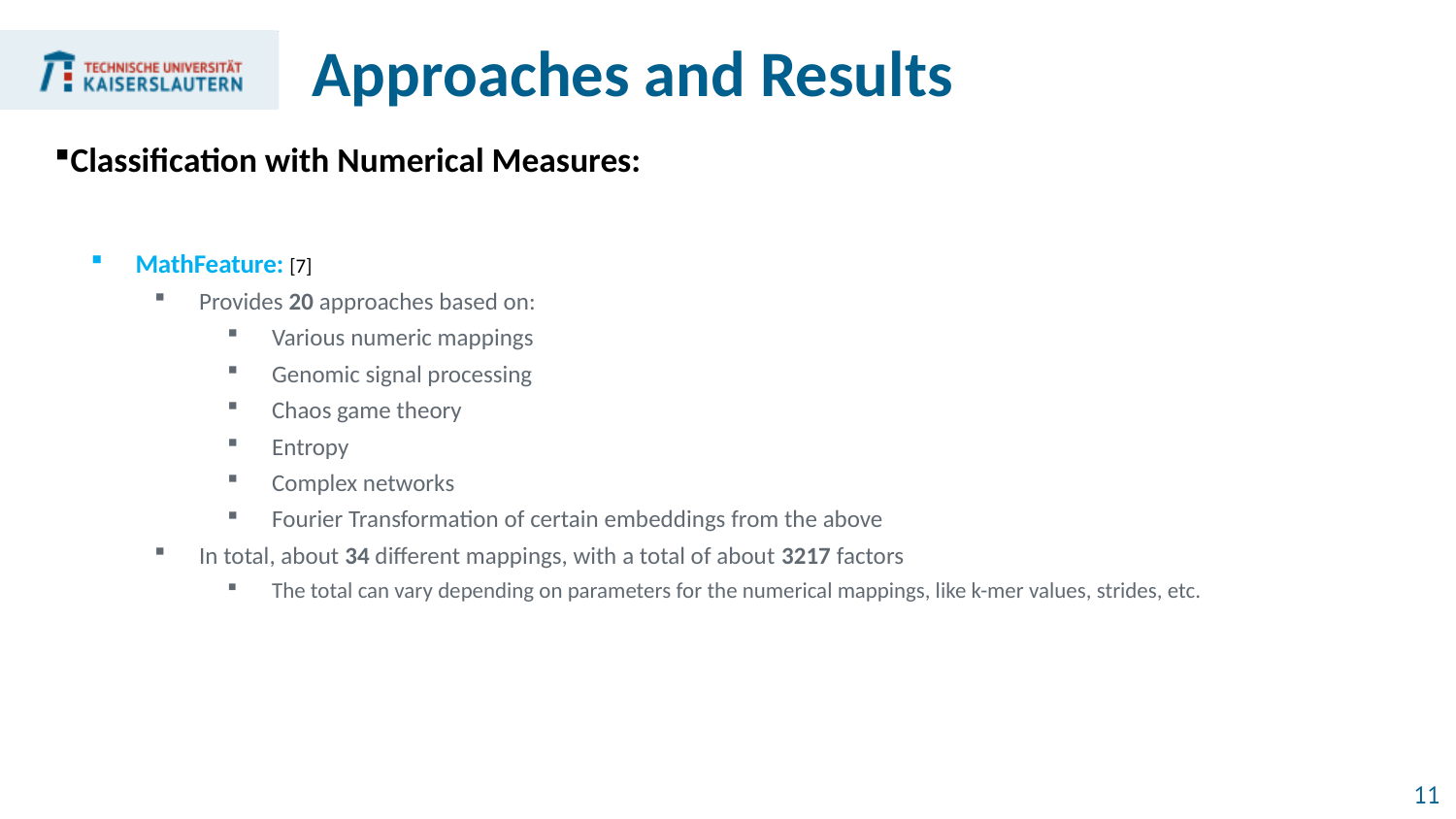

# Approaches and Results
Classification with Numerical Measures:

MathFeature: [7]
Provides 20 approaches based on:
Various numeric mappings
Genomic signal processing
Chaos game theory
Entropy
Complex networks
Fourier Transformation of certain embeddings from the above
In total, about 34 different mappings, with a total of about 3217 factors
The total can vary depending on parameters for the numerical mappings, like k-mer values, strides, etc.

11